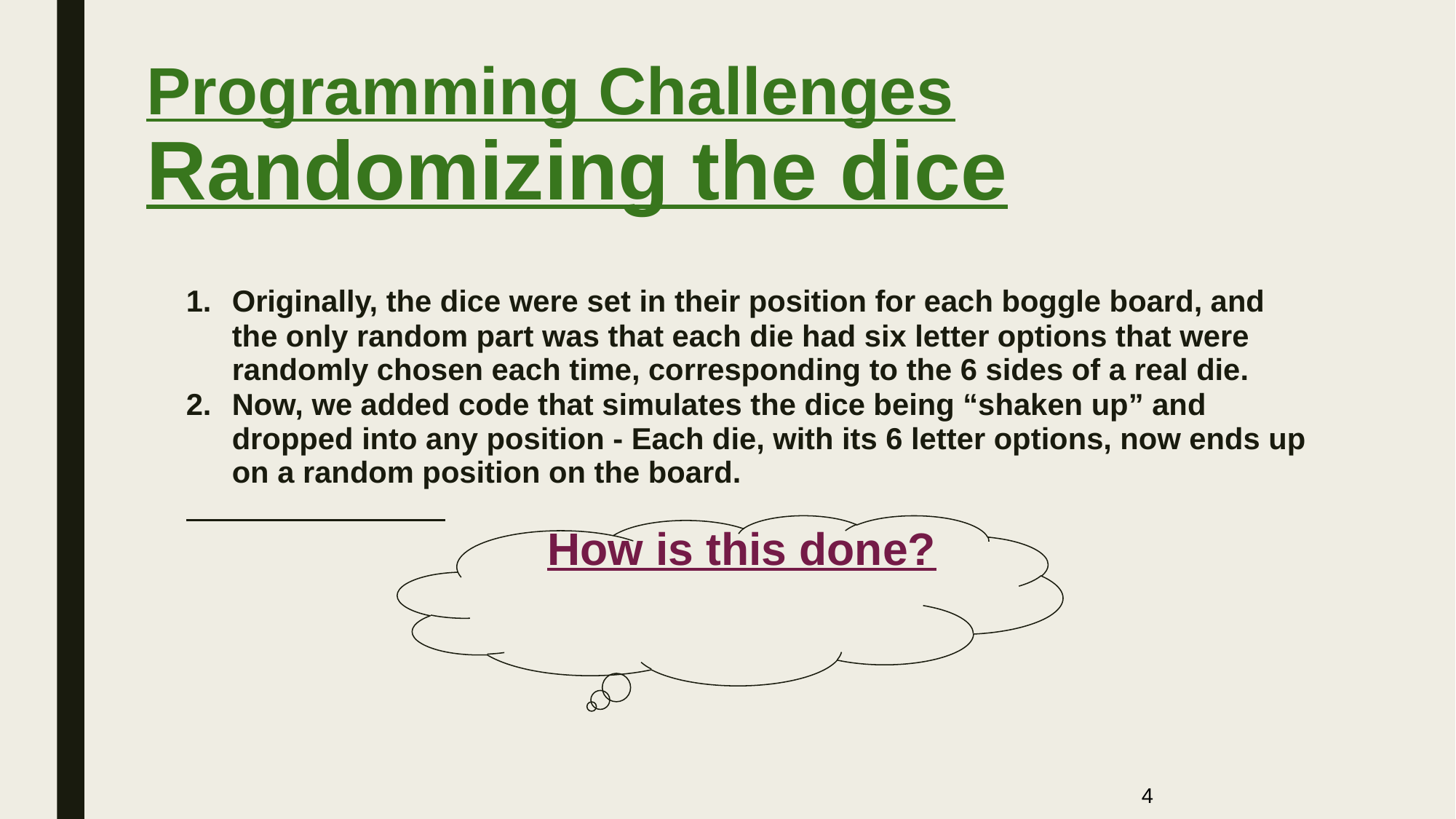

# Programming Challenges Randomizing the dice
Originally, the dice were set in their position for each boggle board, and the only random part was that each die had six letter options that were randomly chosen each time, corresponding to the 6 sides of a real die.
Now, we added code that simulates the dice being “shaken up” and dropped into any position - Each die, with its 6 letter options, now ends up on a random position on the board.

How is this done?

4